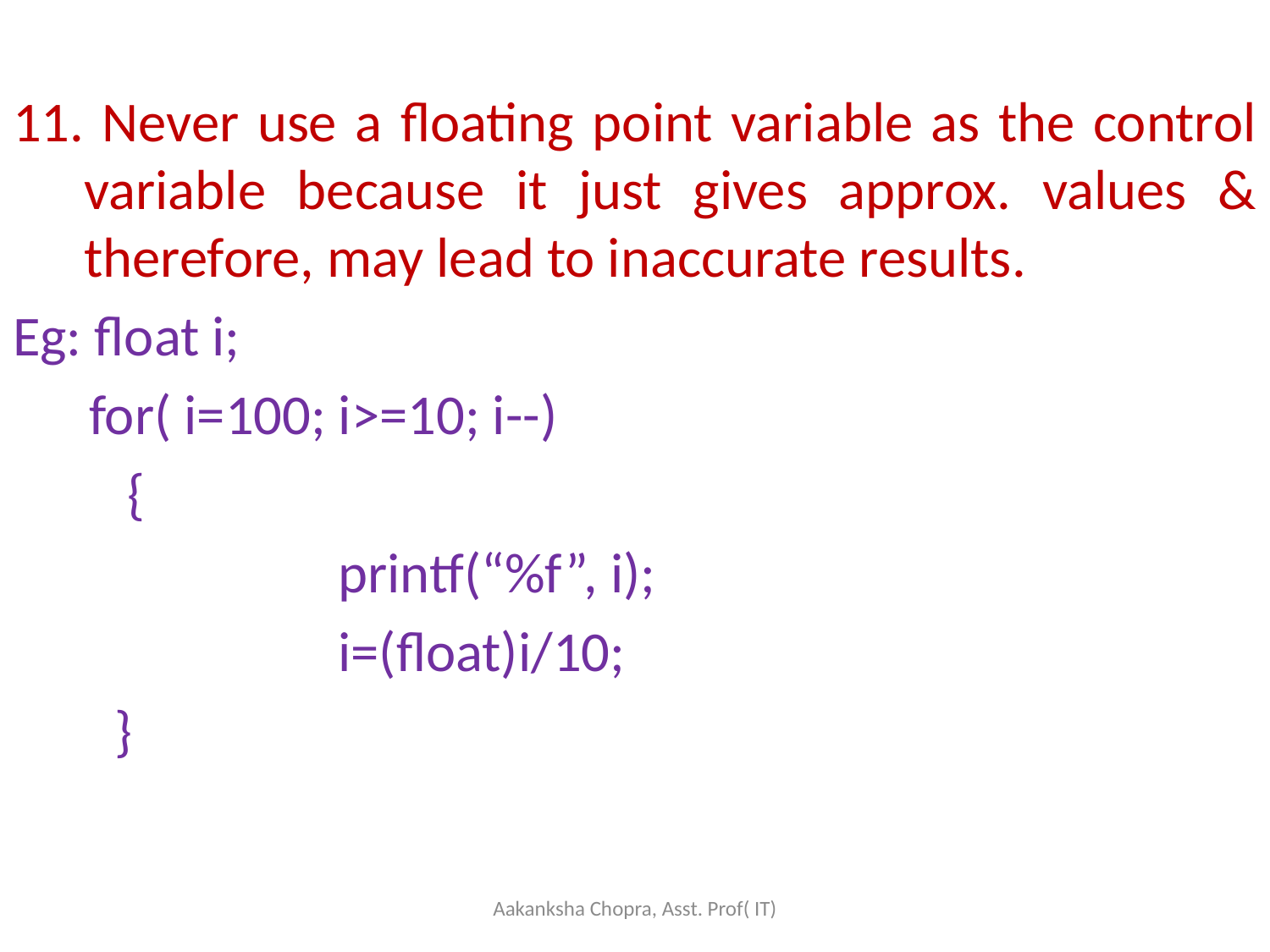

11. Never use a floating point variable as the control variable because it just gives approx. values & therefore, may lead to inaccurate results.
Eg: float i;
      for( i=100; i>=10; i--)
         {
			printf(“%f”, i);
			i=(float)i/10;
        }

Aakanksha Chopra, Asst. Prof( IT)